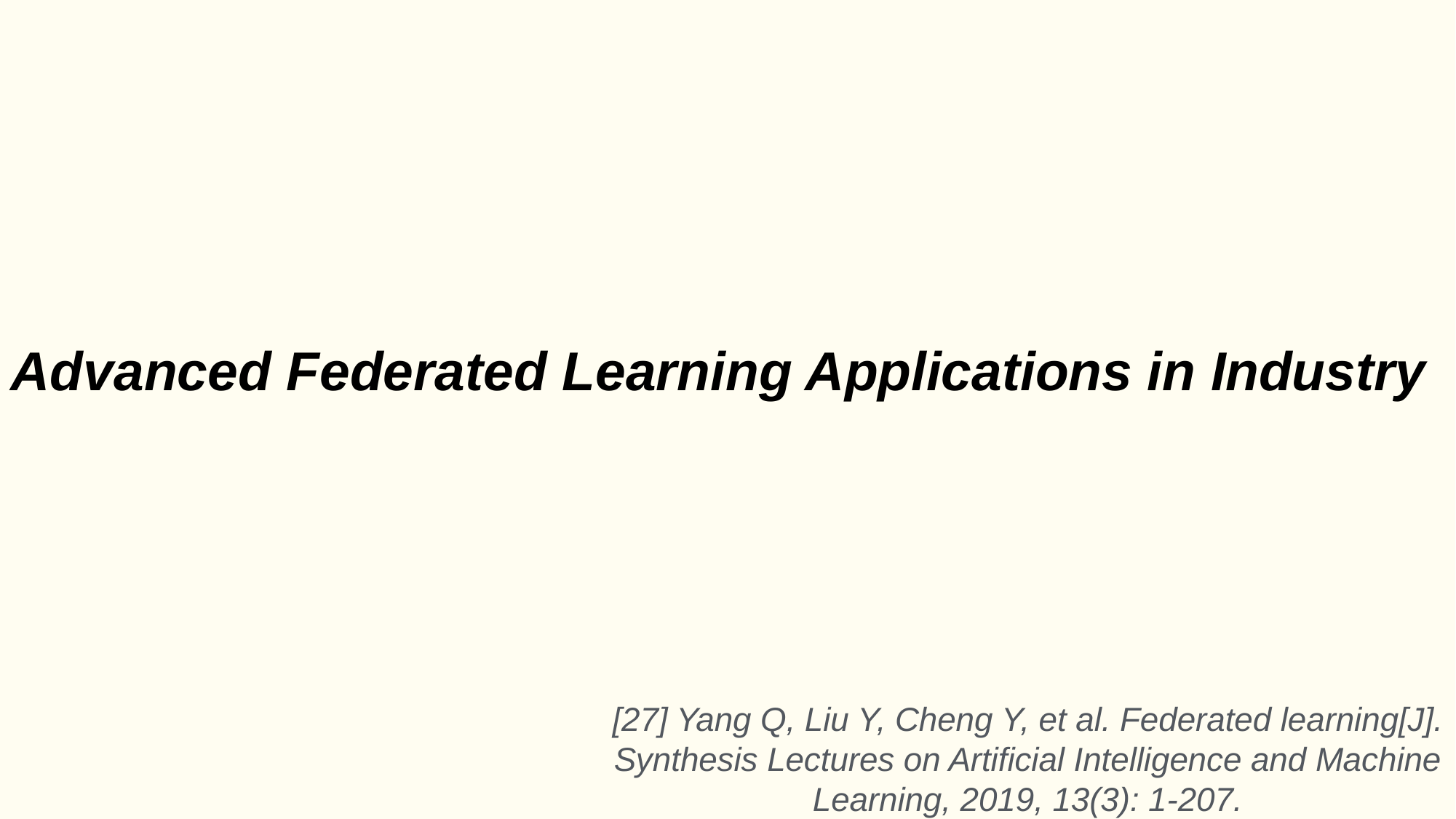

Advanced Federated Learning Applications in Industry
[27] Yang Q, Liu Y, Cheng Y, et al. Federated learning[J]. Synthesis Lectures on Artificial Intelligence and Machine Learning, 2019, 13(3): 1-207.
27